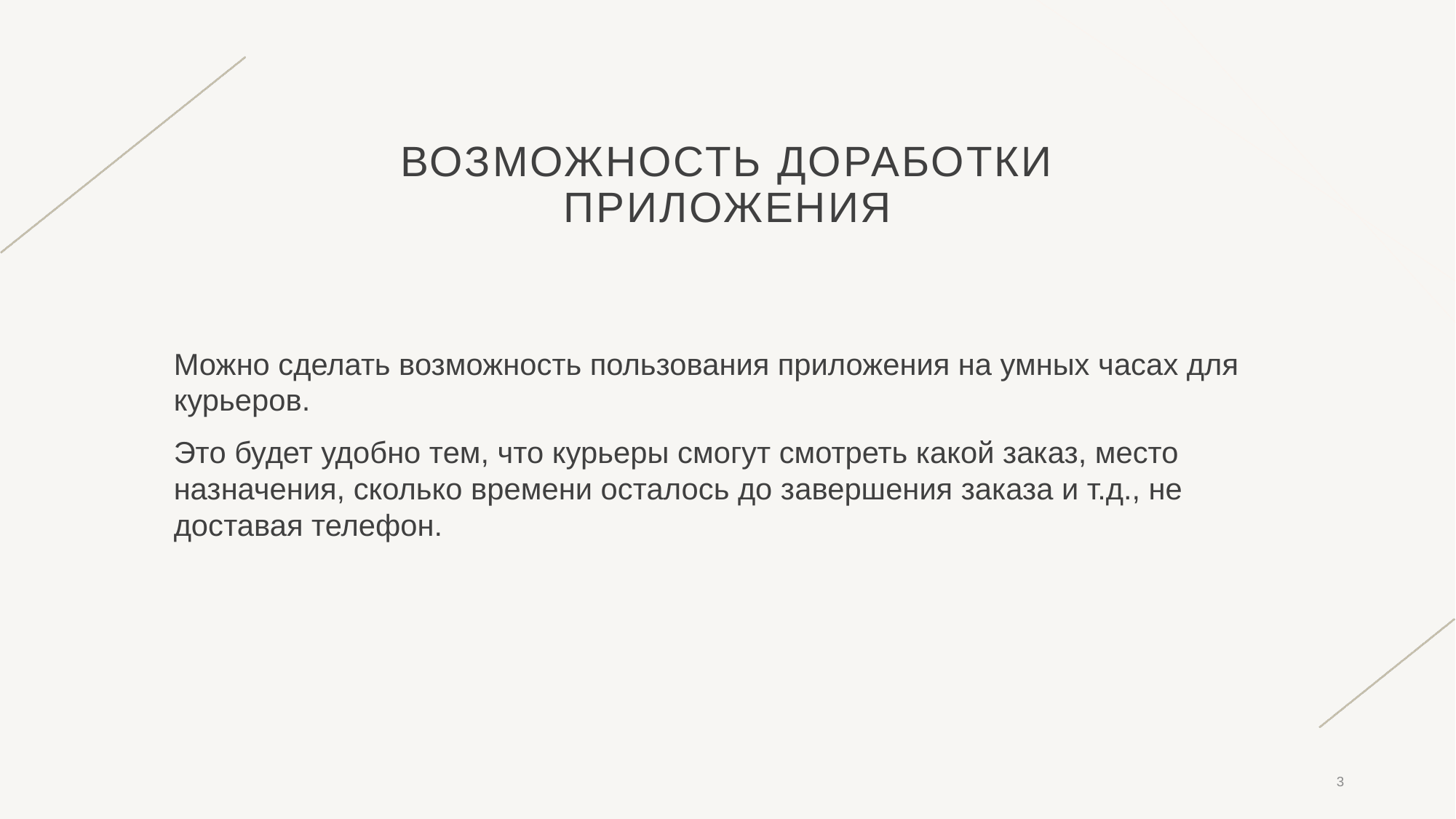

# Возможность доработки приложения
Можно сделать возможность пользования приложения на умных часах для курьеров.
Это будет удобно тем, что курьеры смогут смотреть какой заказ, место назначения, сколько времени осталось до завершения заказа и т.д., не доставая телефон.
3